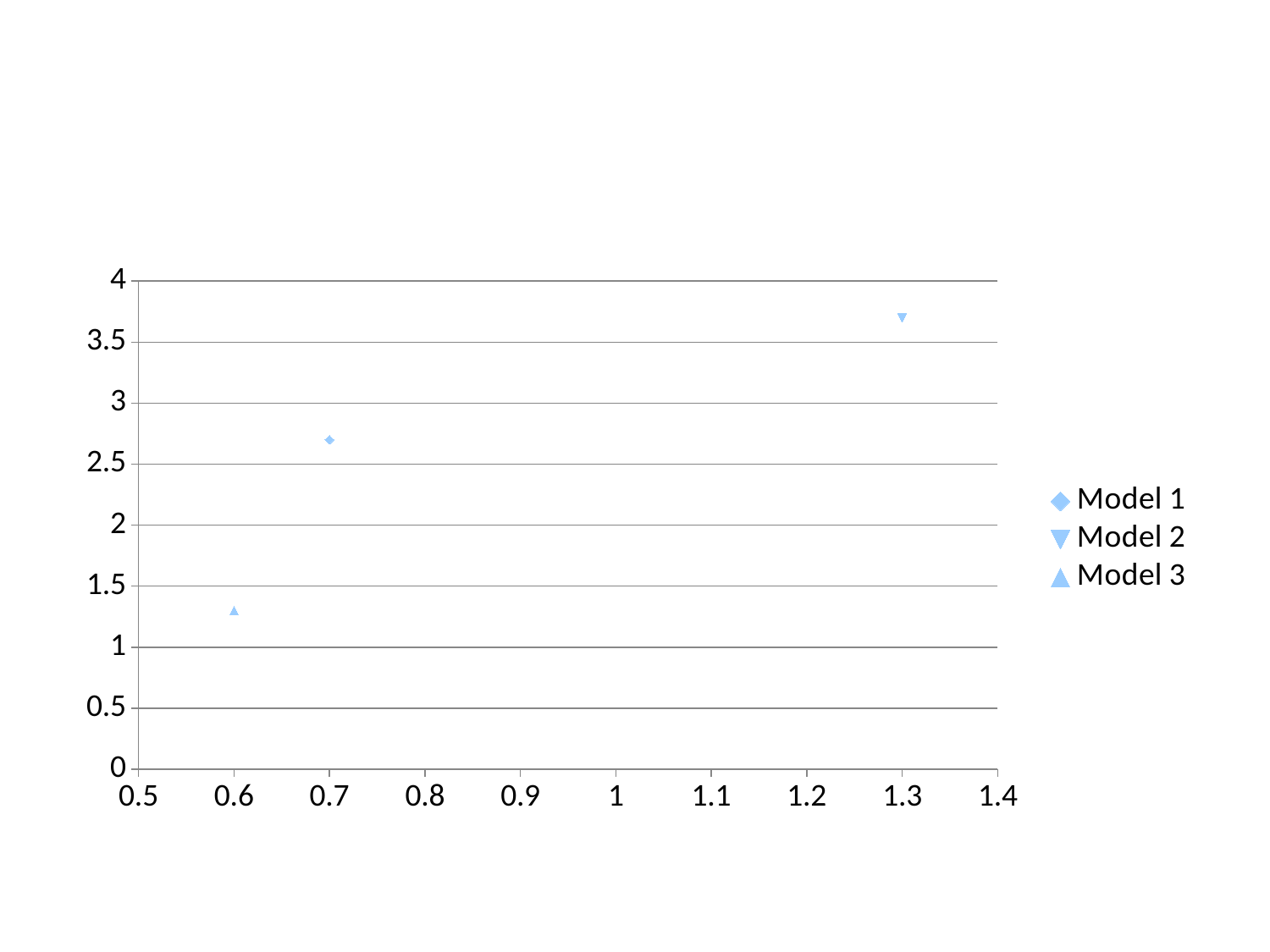

#

### Chart

| Category | Model 1 | Model 2 | Model 3 |
|---|---|---|---|